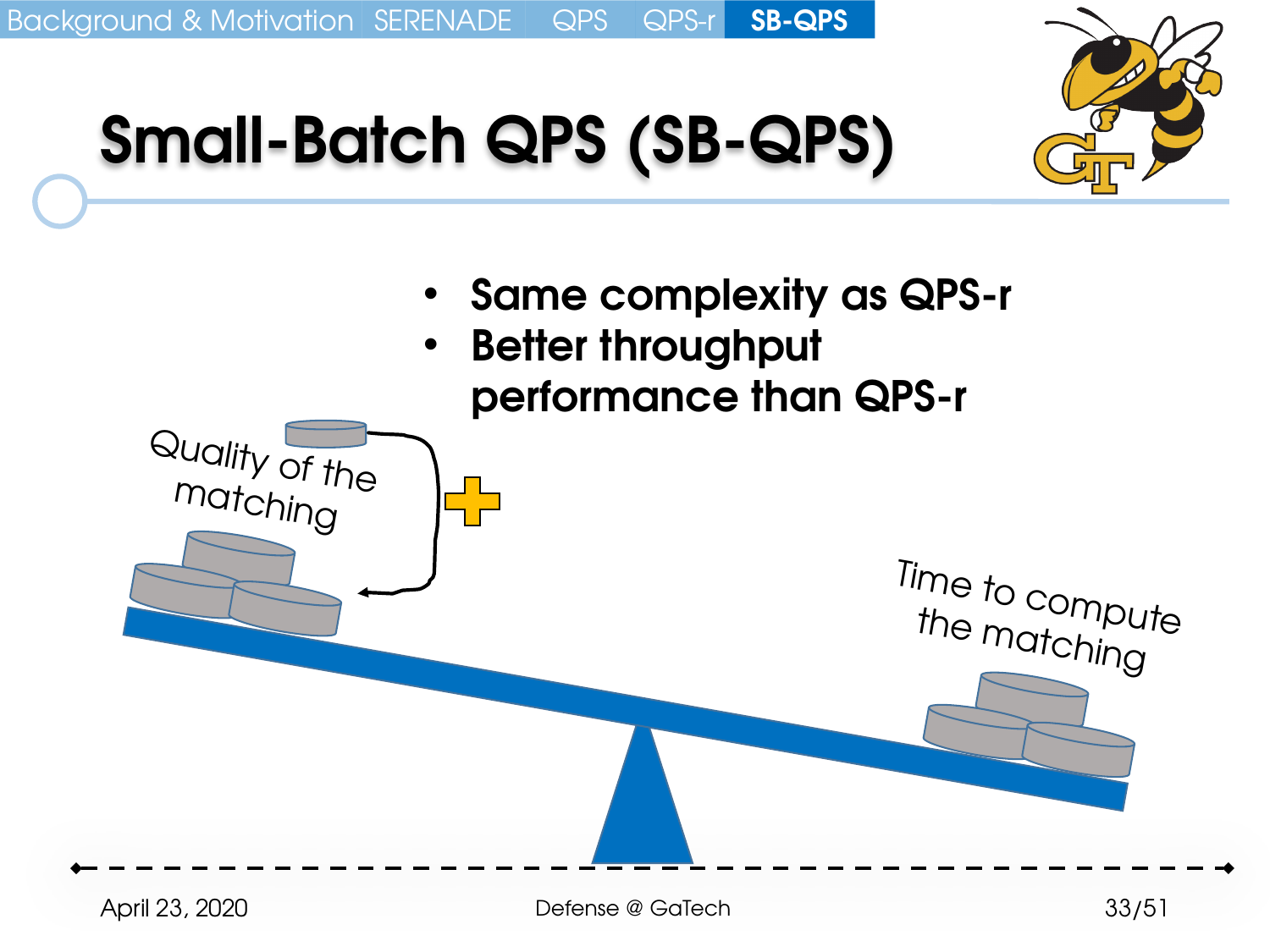

Background & Motivation
SERENADE
QPS
QPS-r
SB-QPS
# Small-Batch QPS (SB-QPS)
Same complexity as QPS-r
Better throughput performance than QPS-r

Quality of the matching
Time to compute the matching

April 23, 2020
Defense @ GaTech
33/51